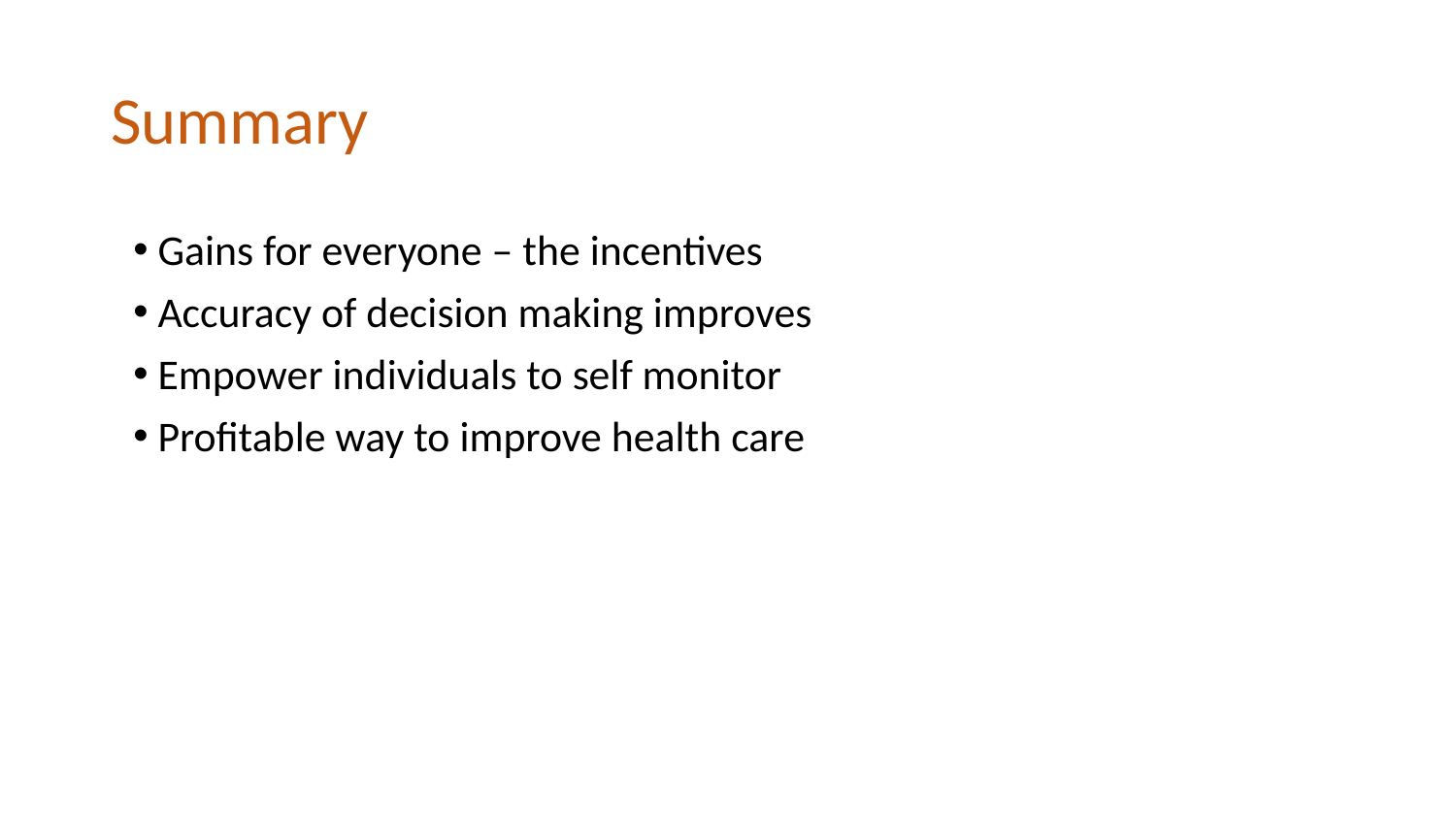

# Summary
 Gains for everyone – the incentives
 Accuracy of decision making improves
 Empower individuals to self monitor
 Profitable way to improve health care